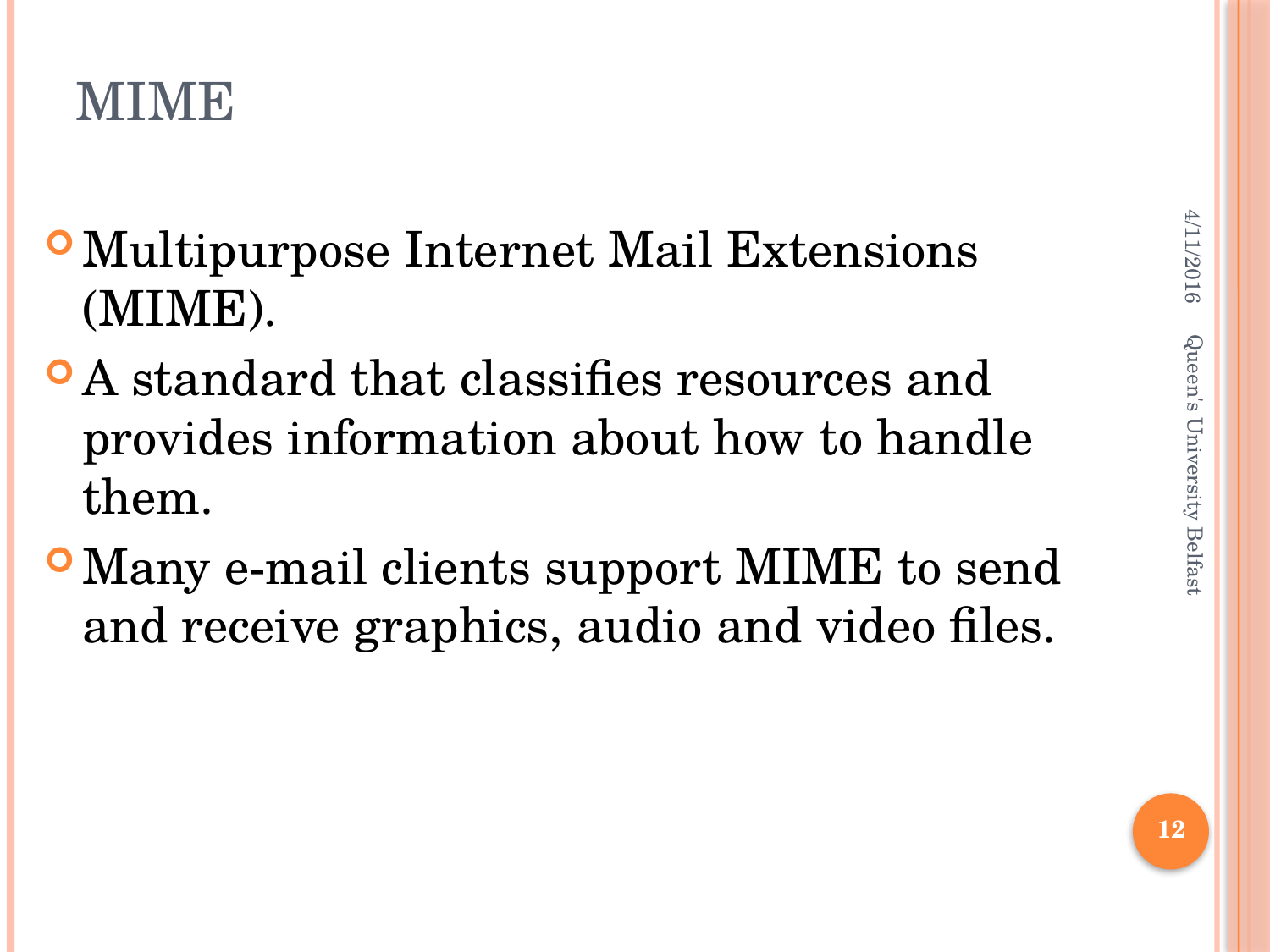

# Mime
4/11/2016
Multipurpose Internet Mail Extensions (MIME).
A standard that classifies resources and provides information about how to handle them.
Many e-mail clients support MIME to send and receive graphics, audio and video files.
Queen's University Belfast
12